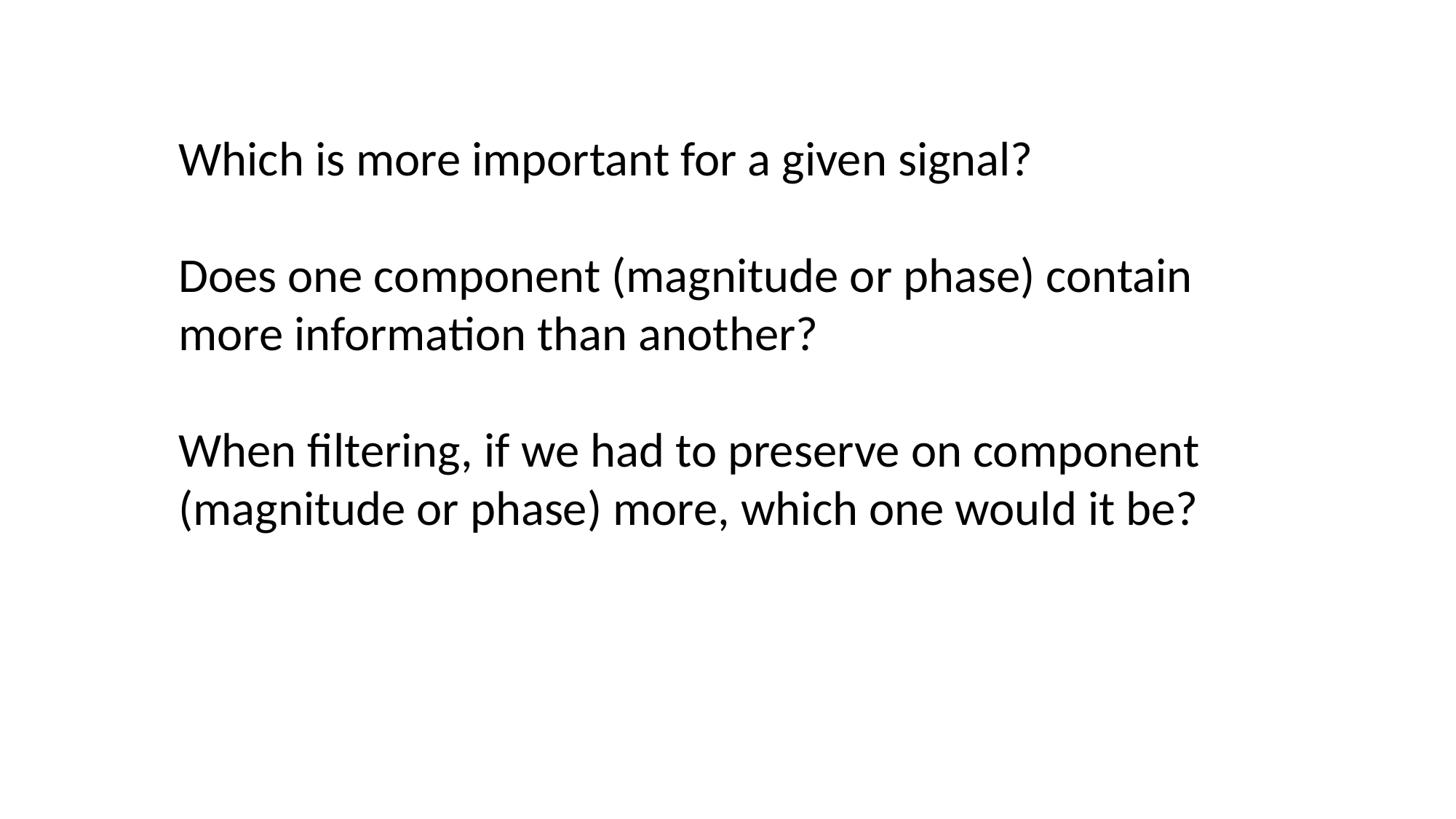

Which is more important for a given signal?

Does one component (magnitude or phase) contain more information than another?

When filtering, if we had to preserve on component (magnitude or phase) more, which one would it be?